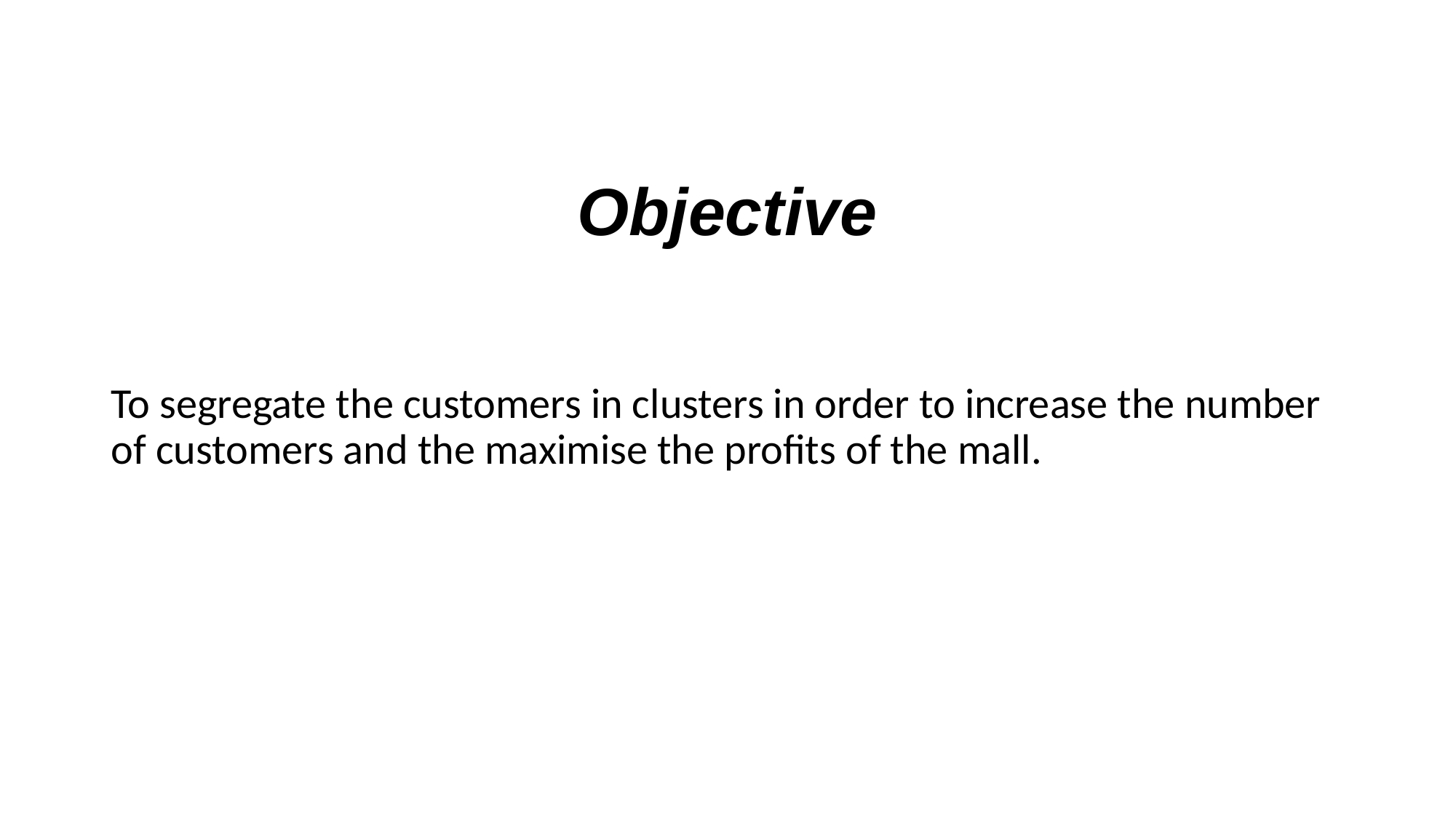

# Objective
To segregate the customers in clusters in order to increase the number of customers and the maximise the profits of the mall.